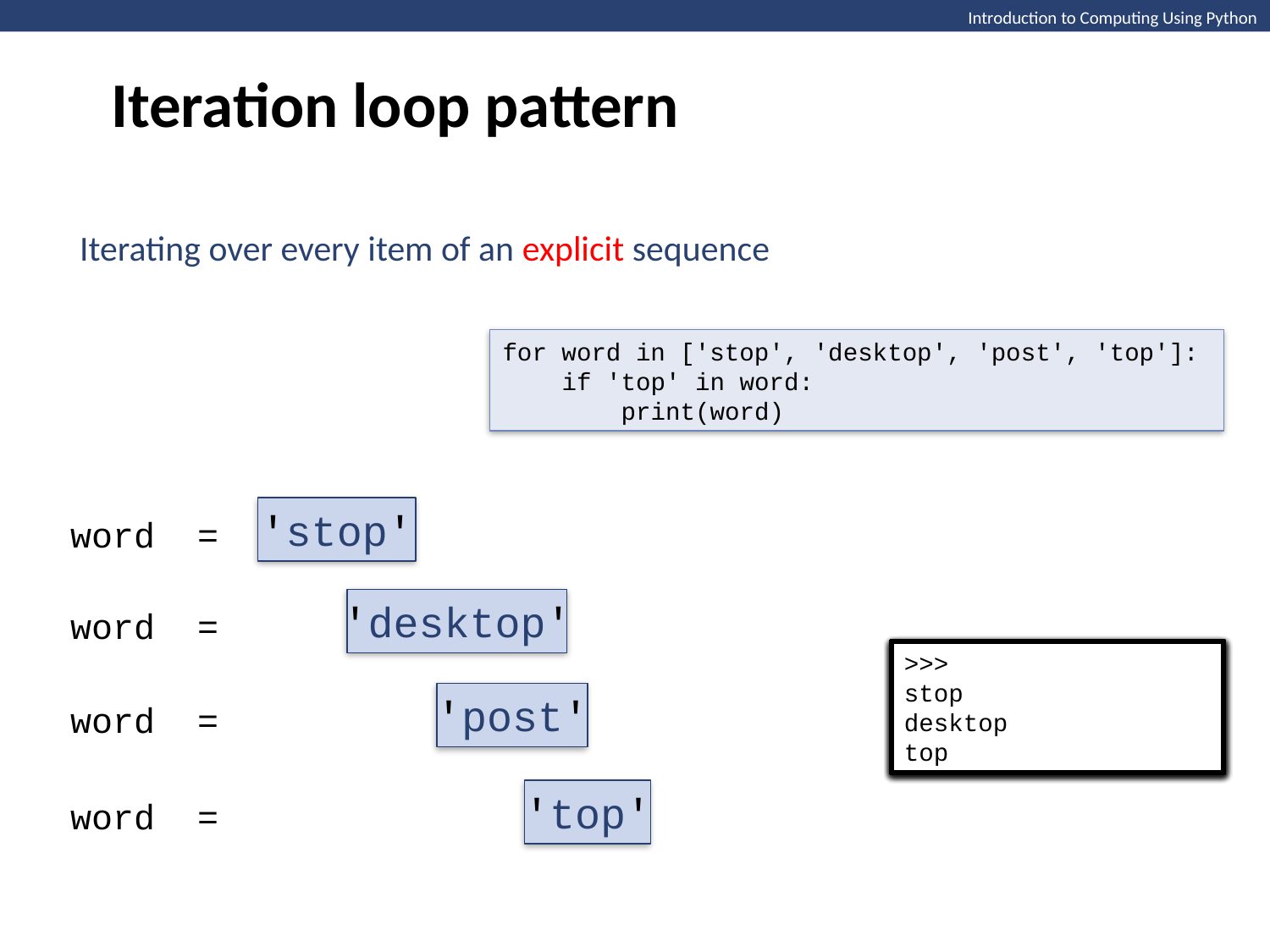

Iteration loop pattern
Introduction to Computing Using Python
Iterating over every item of an explicit sequence
for word in ['stop', 'desktop', 'post', 'top']:
    if 'top' in word:
        print(word)
'stop'
word  =
'desktop'
word  =
>>>

>>>
stop

>>>
stop
desktop
top
>>>
stop
desktop

>>>
stop
desktop

>>>
stop
desktop
top
'post'
word  =
'top'
word  =